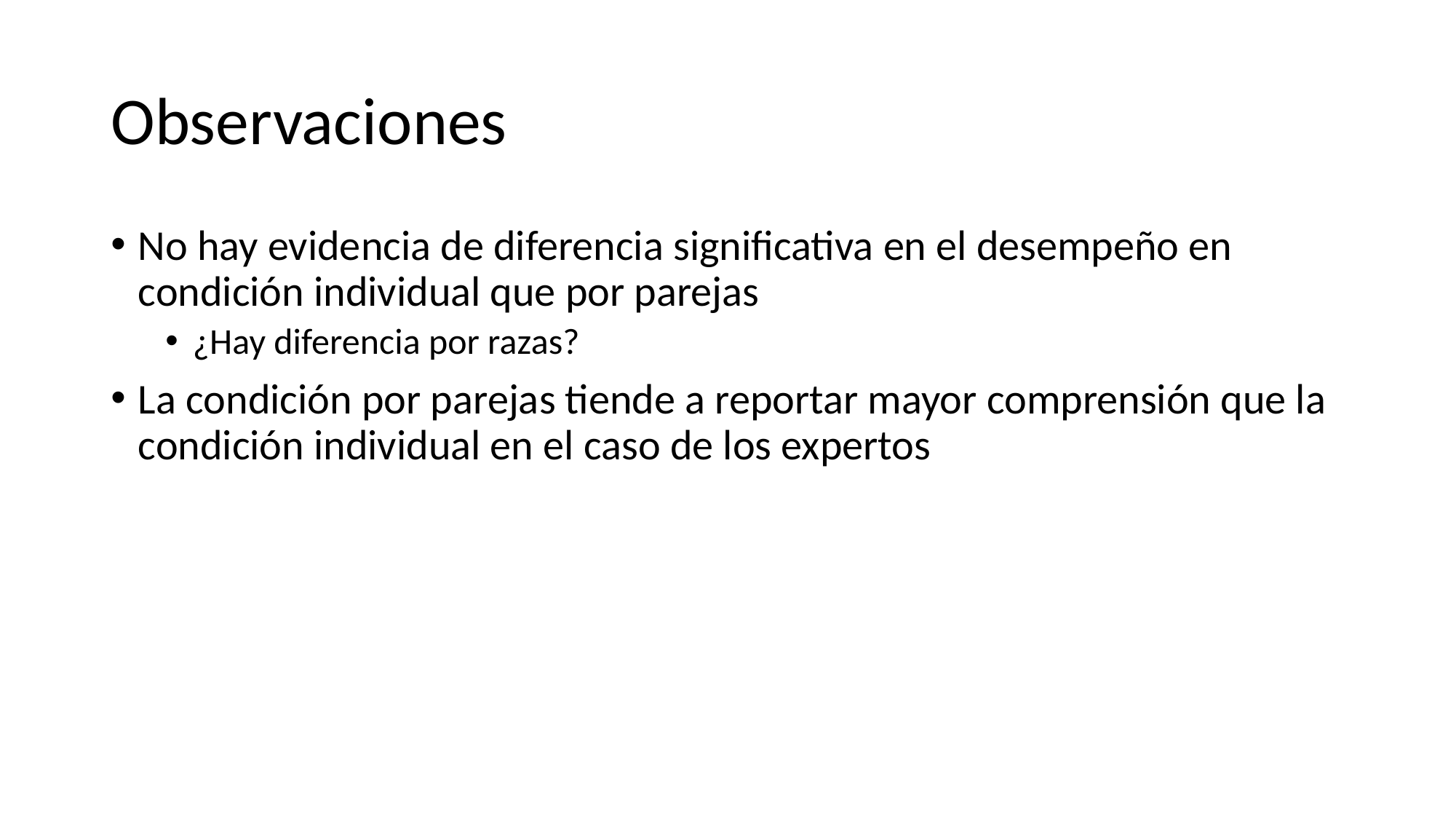

# Observaciones
No hay evidencia de diferencia significativa en el desempeño en condición individual que por parejas
¿Hay diferencia por razas?
La condición por parejas tiende a reportar mayor comprensión que la condición individual en el caso de los expertos